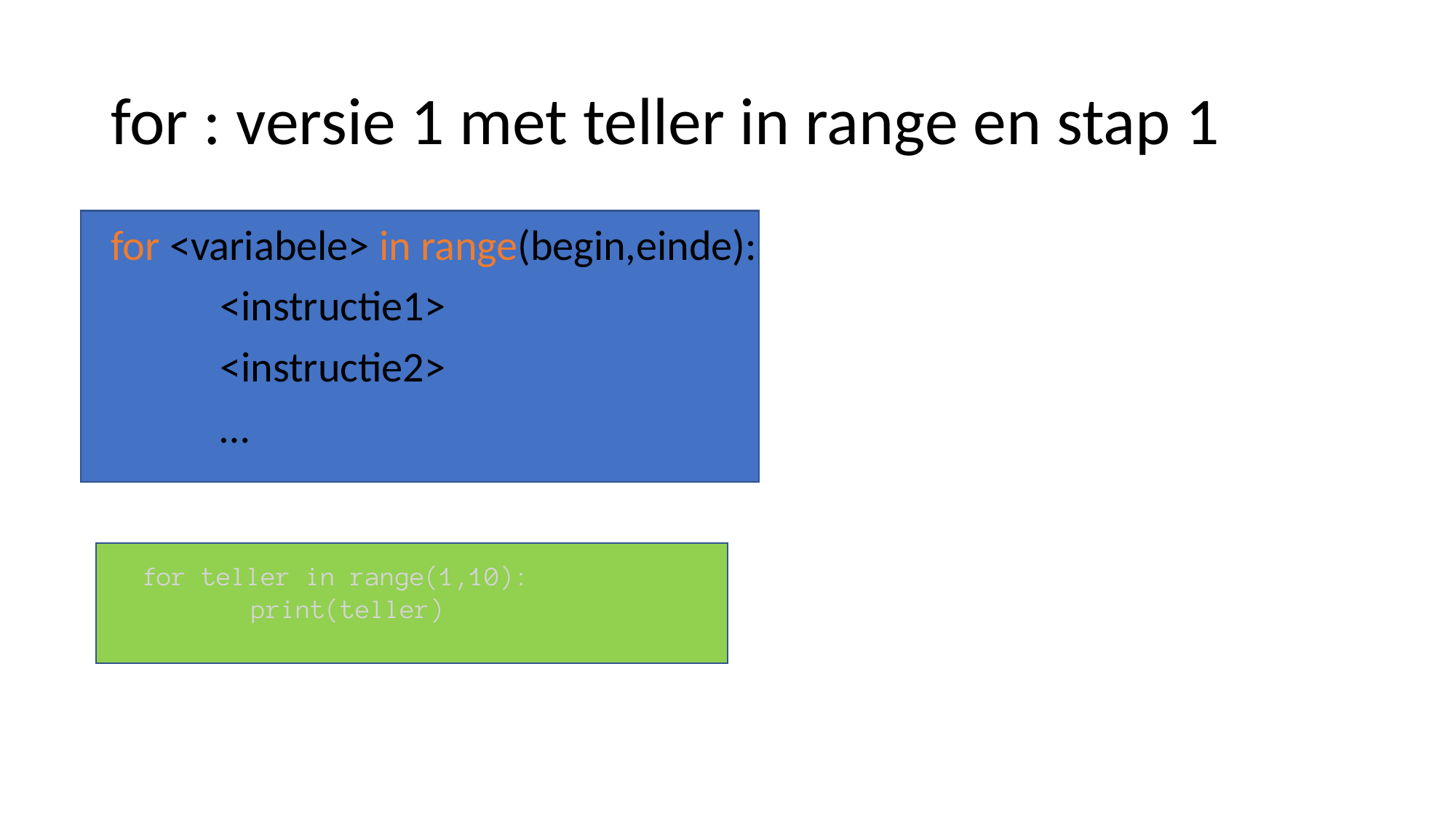

# for : versie 1 met teller in range en stap 1

for <variabele> in range(begin,einde):
	<instructie1>
	<instructie2>
	…

for teller in range(1,10):
	print(teller)